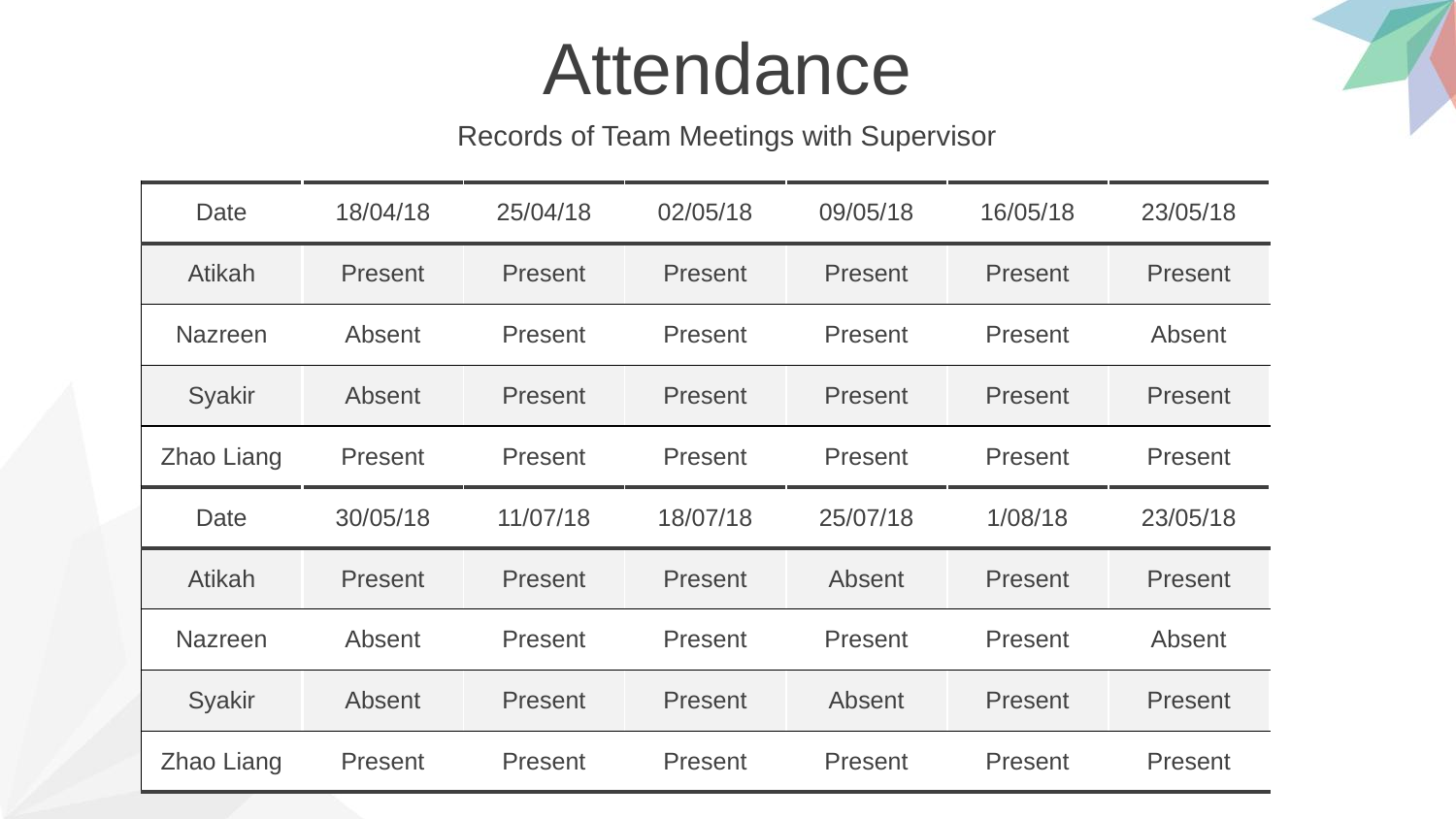

Attendance
Records of Team Meetings with Supervisor
| Date | 18/04/18 | 25/04/18 | 02/05/18 | 09/05/18 | 16/05/18 | 23/05/18 |
| --- | --- | --- | --- | --- | --- | --- |
| Atikah | Present | Present | Present | Present | Present | Present |
| Nazreen | Absent | Present | Present | Present | Present | Absent |
| Syakir | Absent | Present | Present | Present | Present | Present |
| Zhao Liang | Present | Present | Present | Present | Present | Present |
| Date | 30/05/18 | 11/07/18 | 18/07/18 | 25/07/18 | 1/08/18 | 23/05/18 |
| --- | --- | --- | --- | --- | --- | --- |
| Atikah | Present | Present | Present | Absent | Present | Present |
| Nazreen | Absent | Present | Present | Present | Present | Absent |
| Syakir | Absent | Present | Present | Absent | Present | Present |
| Zhao Liang | Present | Present | Present | Present | Present | Present |